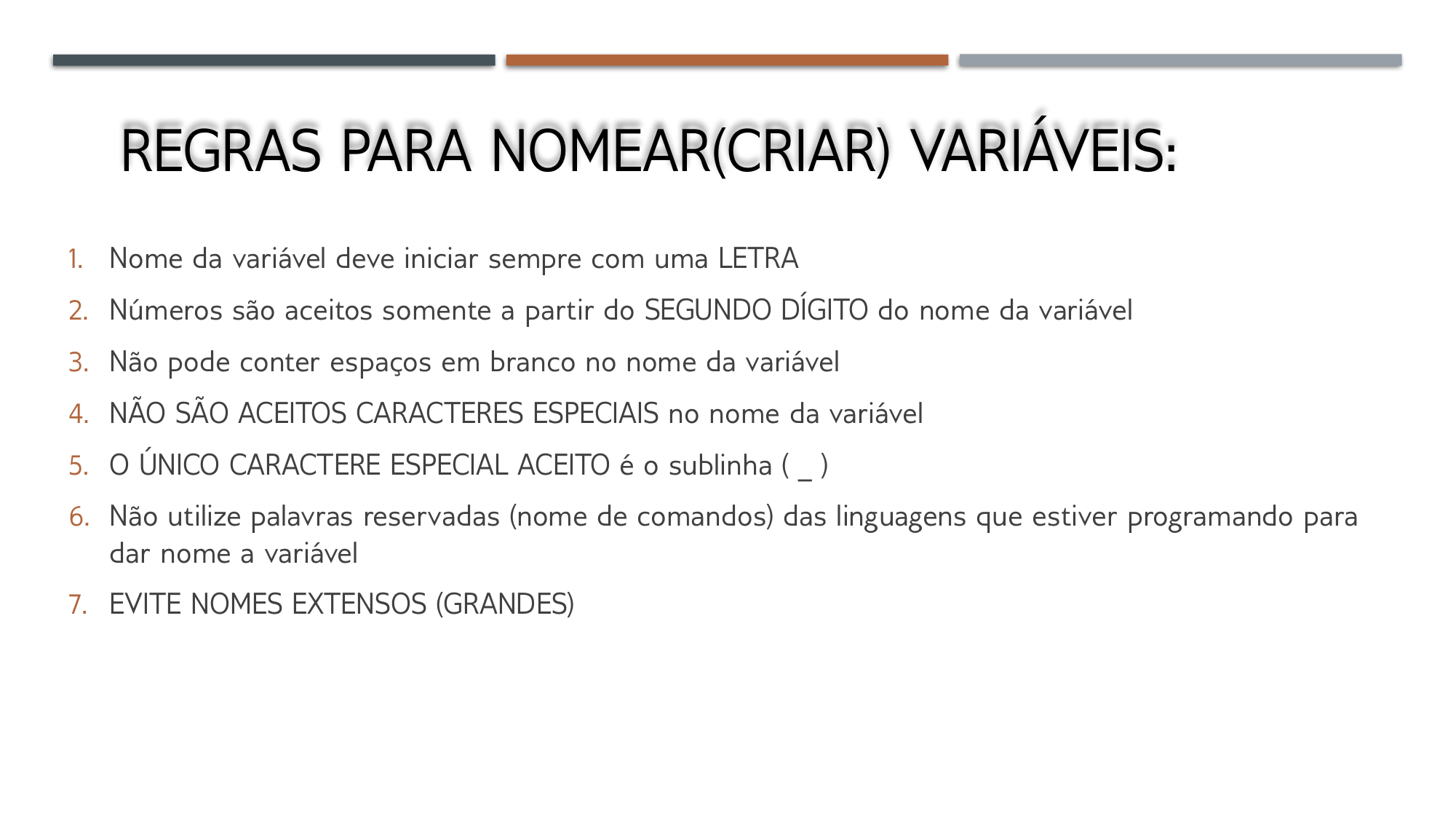

REGRAS PARA NOMEAR(CRIAR) VARIÁVEIS:
Nome da variável deve iniciar sempre com uma LETRA
Números são aceitos somente a partir do SEGUNDO DÍGITO do nome da variável
Não pode conter espaços em branco no nome da variável
NÃO SÃO ACEITOS CARACTERES ESPECIAIS no nome da variável
O ÚNICO CARACTERE ESPECIAL ACEITO é o sublinha ( _ )
Não utilize palavras reservadas (nome de comandos) das linguagens que estiver programando para dar nome a variável
EVITE NOMES EXTENSOS (GRANDES)